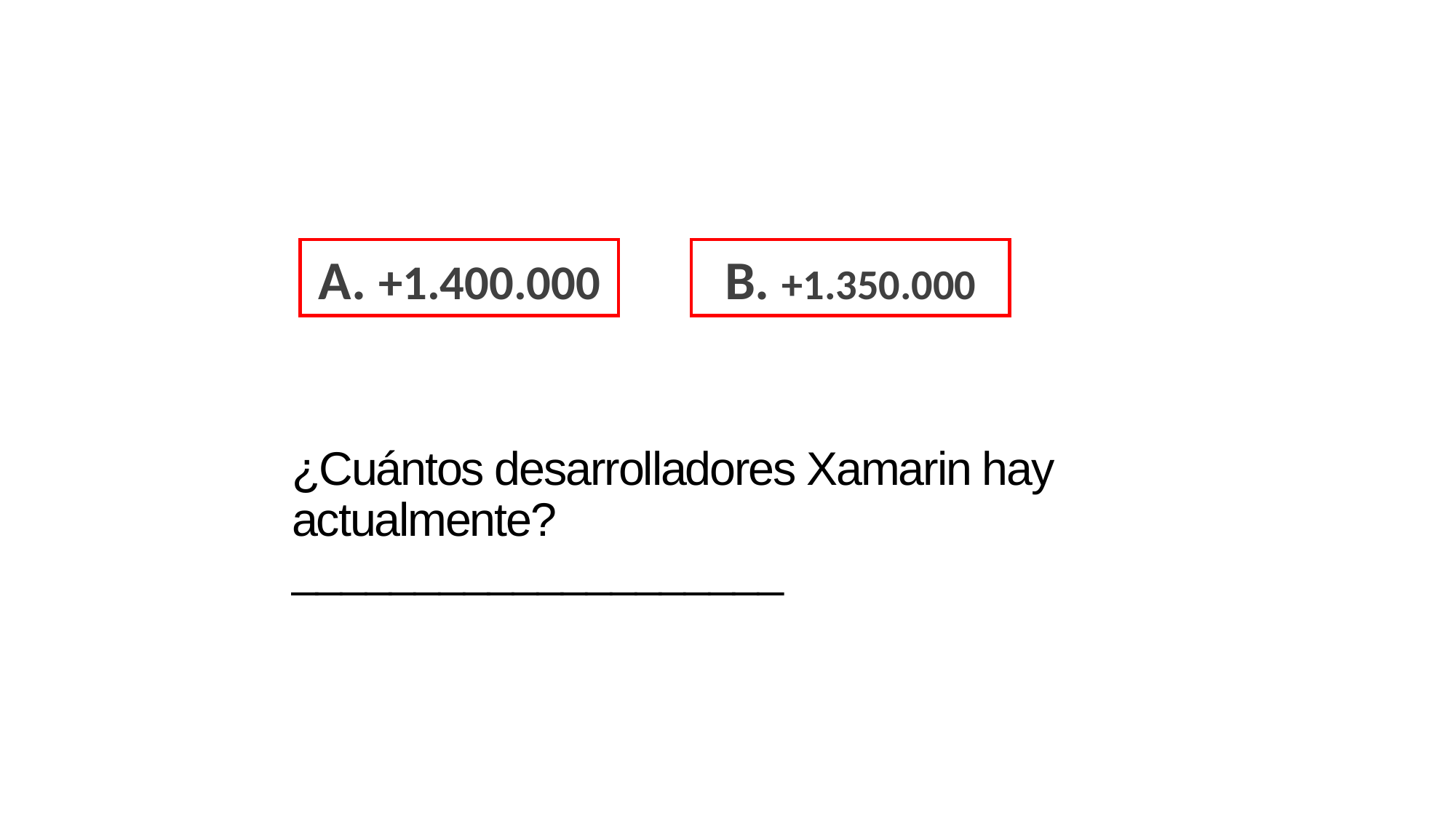

A. +1.400.000
B. +1.350.000
# ¿Cuántos desarrolladores Xamarin hay actualmente? ____________________